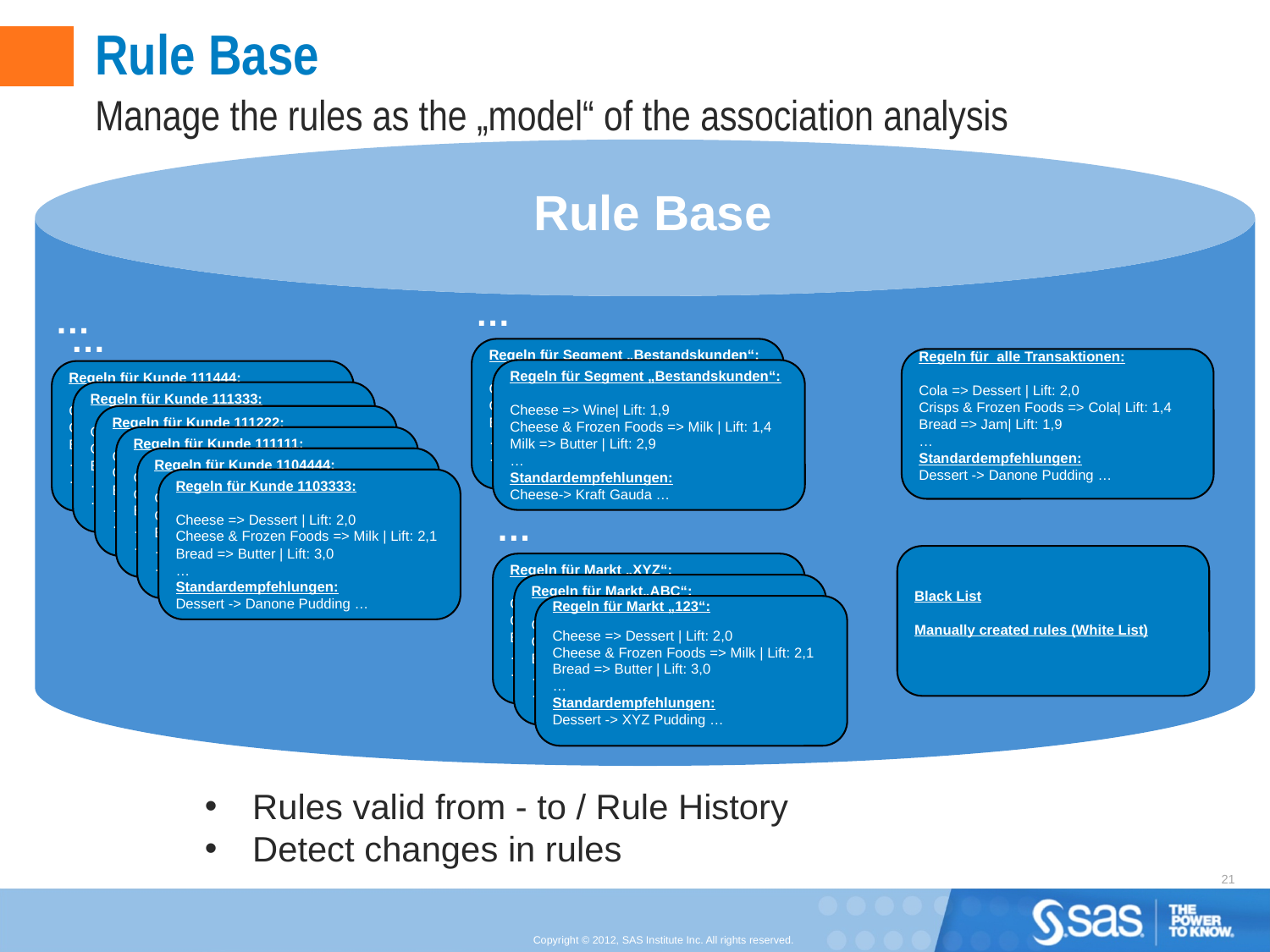

# Rule Base
Manage the rules as the „model“ of the association analysis

Rule Base
…
…
…
Regeln für Segment „Bestandskunden“:

Cheese => Dessert | Lift: 2,0
Cheese & Frozen Foods => Milk | Lift: 2,1
Bread => Butter | Lift: 3,0
…
…

Regeln für  alle Transaktionen:

Cola => Dessert | Lift: 2,0
Crisps & Frozen Foods => Cola| Lift: 1,4
Bread => Jam| Lift: 1,9
…
Standardempfehlungen:
Dessert -> Danone Pudding …

Regeln für Segment „Bestandskunden“:

Cheese => Wine| Lift: 1,9
Cheese & Frozen Foods => Milk | Lift: 1,4
Milk => Butter | Lift: 2,9
…
Standardempfehlungen:
Cheese-> Kraft Gauda …
Regeln für Kunde 111444:

Cheese => Dessert | Lift: 2,0
Cheese & Frozen Foods => Milk | Lift: 2,1
Bread => Butter | Lift: 3,0
…
…

Regeln für Kunde 111333:

Cheese => Dessert | Lift: 2,0
Cheese & Frozen Foods => Milk | Lift: 2,1
Bread => Butter | Lift: 3,0
…
…

Regeln für Kunde 111222:

Cheese => Dessert | Lift: 2,0
Cheese & Frozen Foods => Milk | Lift: 2,1
Bread => Butter | Lift: 3,0
…
…

Regeln für Kunde 111111:

Cheese => Dessert | Lift: 2,0
Cheese & Frozen Foods => Milk | Lift: 2,1
Bread => Butter | Lift: 3,0
…
…

Regeln für Kunde 1104444:

Cheese => Dessert | Lift: 2,0
Cheese & Frozen Foods => Milk | Lift: 2,1
Bread => Butter | Lift: 3,0
…
…

Regeln für Kunde 1103333:

Cheese => Dessert | Lift: 2,0
Cheese & Frozen Foods => Milk | Lift: 2,1
Bread => Butter | Lift: 3,0
…
Standardempfehlungen:
Dessert -> Danone Pudding …
…
Black List

Manually created rules (White List)

Regeln für Markt „XYZ“:

Cheese => Dessert | Lift: 2,0
Cheese & Frozen Foods => Milk | Lift: 2,1
Bread => Butter | Lift: 3,0
…
…

Regeln für Markt„ABC“:

Cheese => Dessert | Lift: 2,0
Cheese & Frozen Foods => Milk | Lift: 2,1
Bread => Butter | Lift: 3,0
…
…

Regeln für Markt „123“:

Cheese => Dessert | Lift: 2,0
Cheese & Frozen Foods => Milk | Lift: 2,1
Bread => Butter | Lift: 3,0
…
Standardempfehlungen:
Dessert -> XYZ Pudding …

Rules valid from - to / Rule History
Detect changes in rules